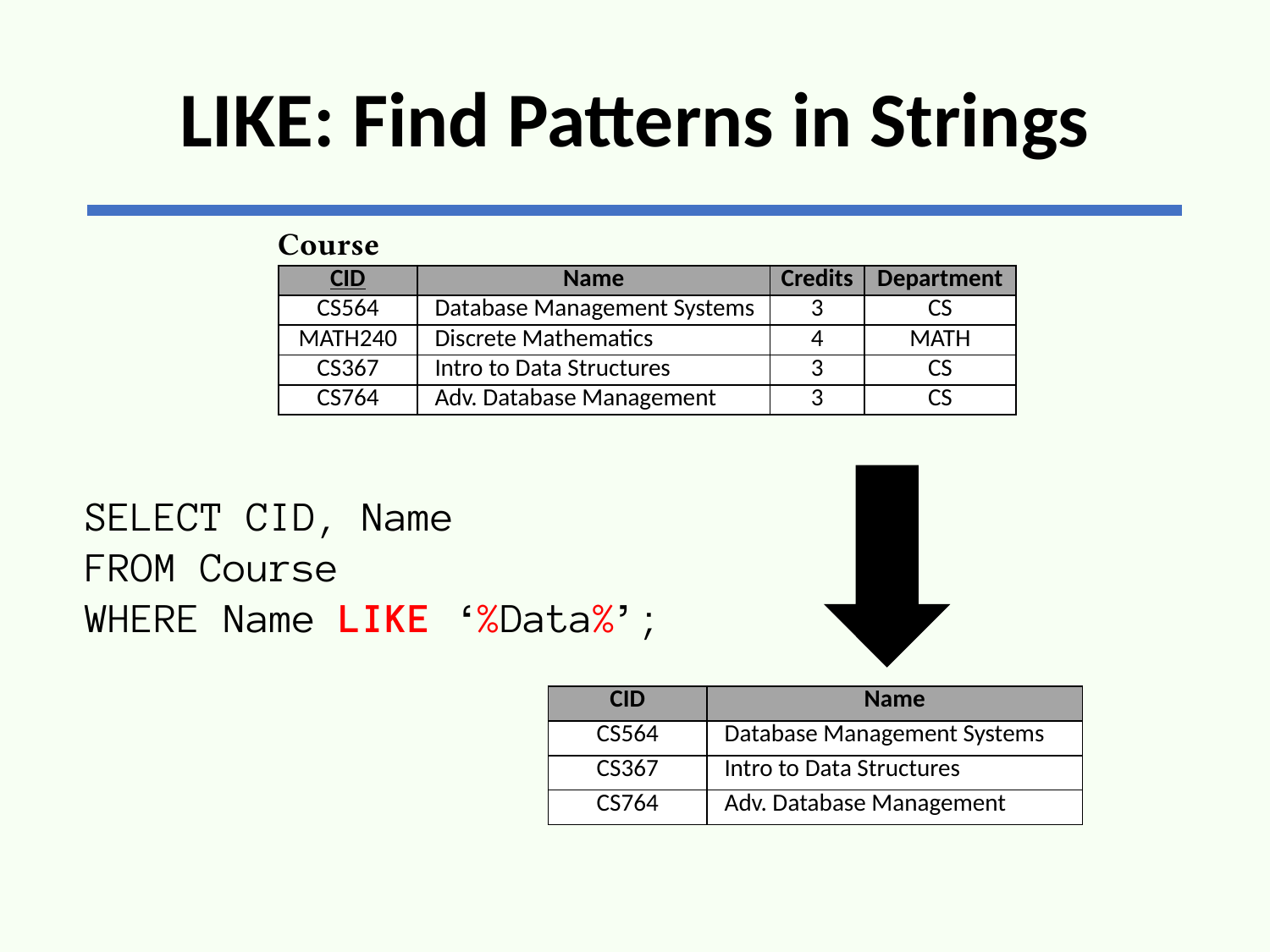

# LIKE: Find Patterns in Strings
Course
| CID | Name | Credits | Department |
| --- | --- | --- | --- |
| CS564 | Database Management Systems | 3 | CS |
| MATH240 | Discrete Mathematics | 4 | MATH |
| CS367 | Intro to Data Structures | 3 | CS |
| CS764 | Adv. Database Management | 3 | CS |

SELECT CID, Name
FROM Course
WHERE Name LIKE ‘%Data%’;
| CID | Name |
| --- | --- |
| CS564 | Database Management Systems |
| CS367 | Intro to Data Structures |
| CS764 | Adv. Database Management |